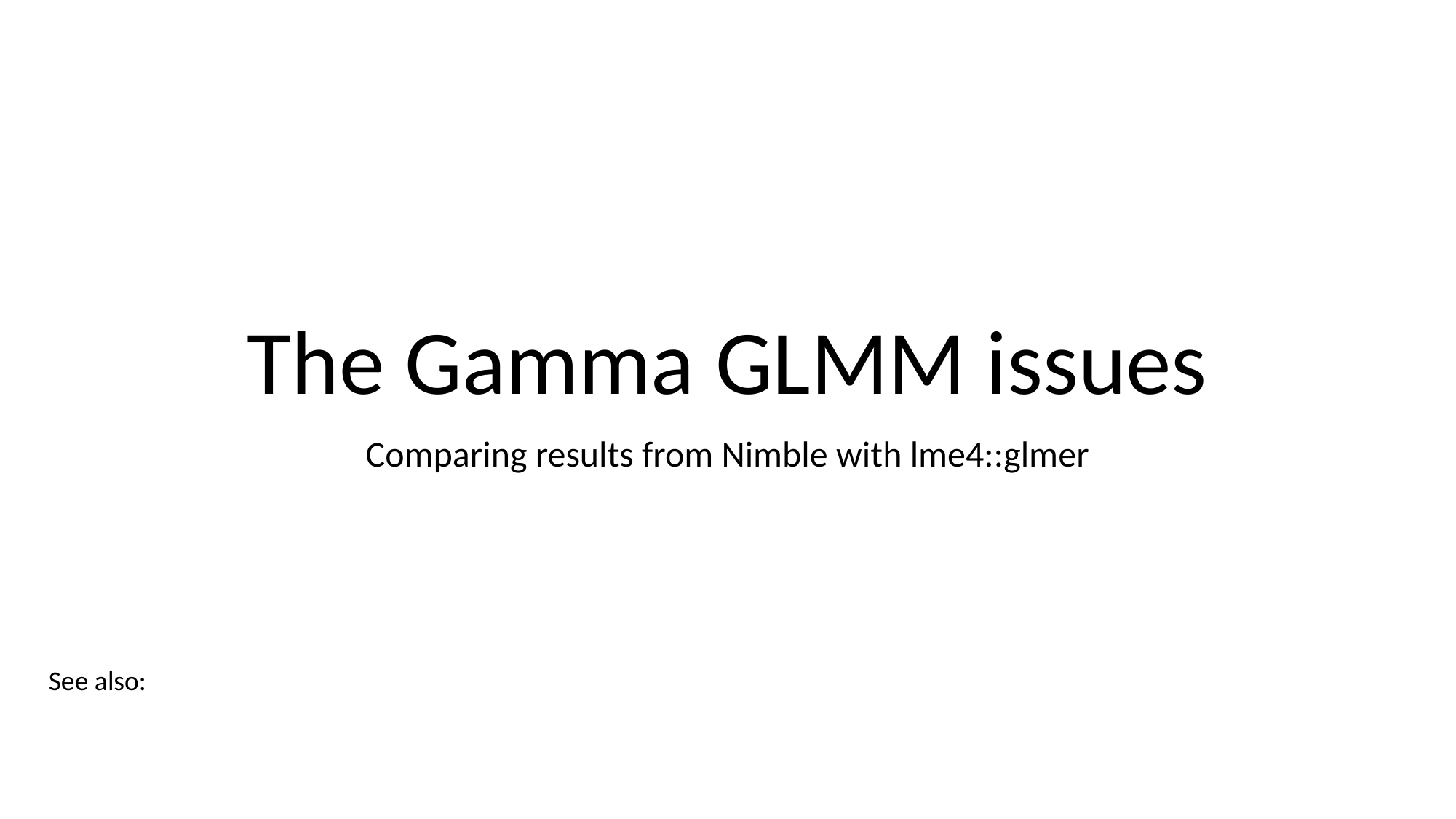

# The Gamma GLMM issues
Comparing results from Nimble with lme4::glmer
See also: